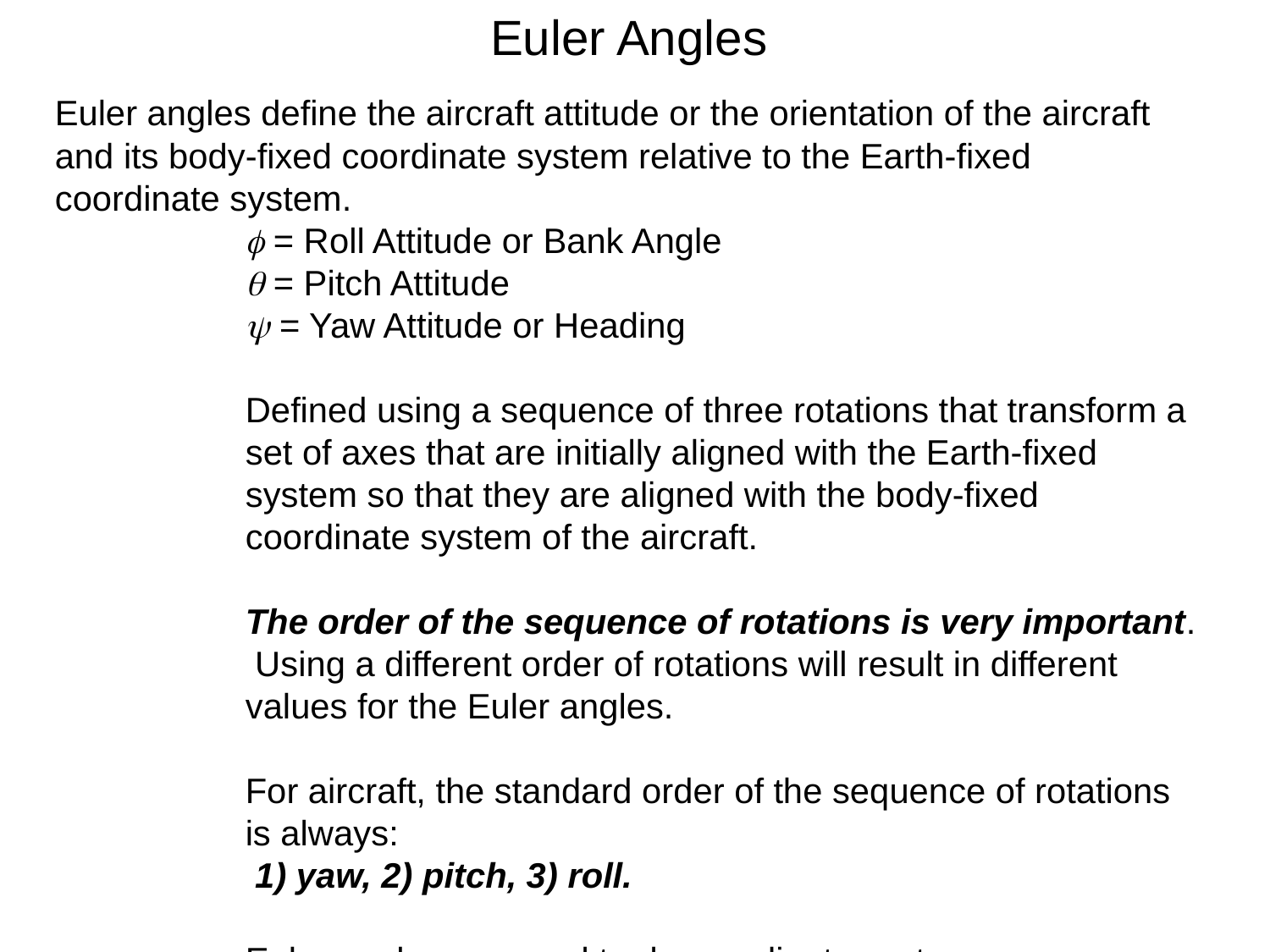

Euler Angles
Euler angles define the aircraft attitude or the orientation of the aircraft and its body-fixed coordinate system relative to the Earth-fixed coordinate system.
φ = Roll Attitude or Bank Angle
θ = Pitch Attitude
ψ = Yaw Attitude or Heading

Defined using a sequence of three rotations that transform a set of axes that are initially aligned with the Earth-fixed system so that they are aligned with the body-fixed coordinate system of the aircraft.

The order of the sequence of rotations is very important.  Using a different order of rotations will result in different values for the Euler angles.

For aircraft, the standard order of the sequence of rotations is always:
 1) yaw, 2) pitch, 3) roll.

Euler angles are used to do coordinate system transformations between Earth-fixed and body-fixed systems.